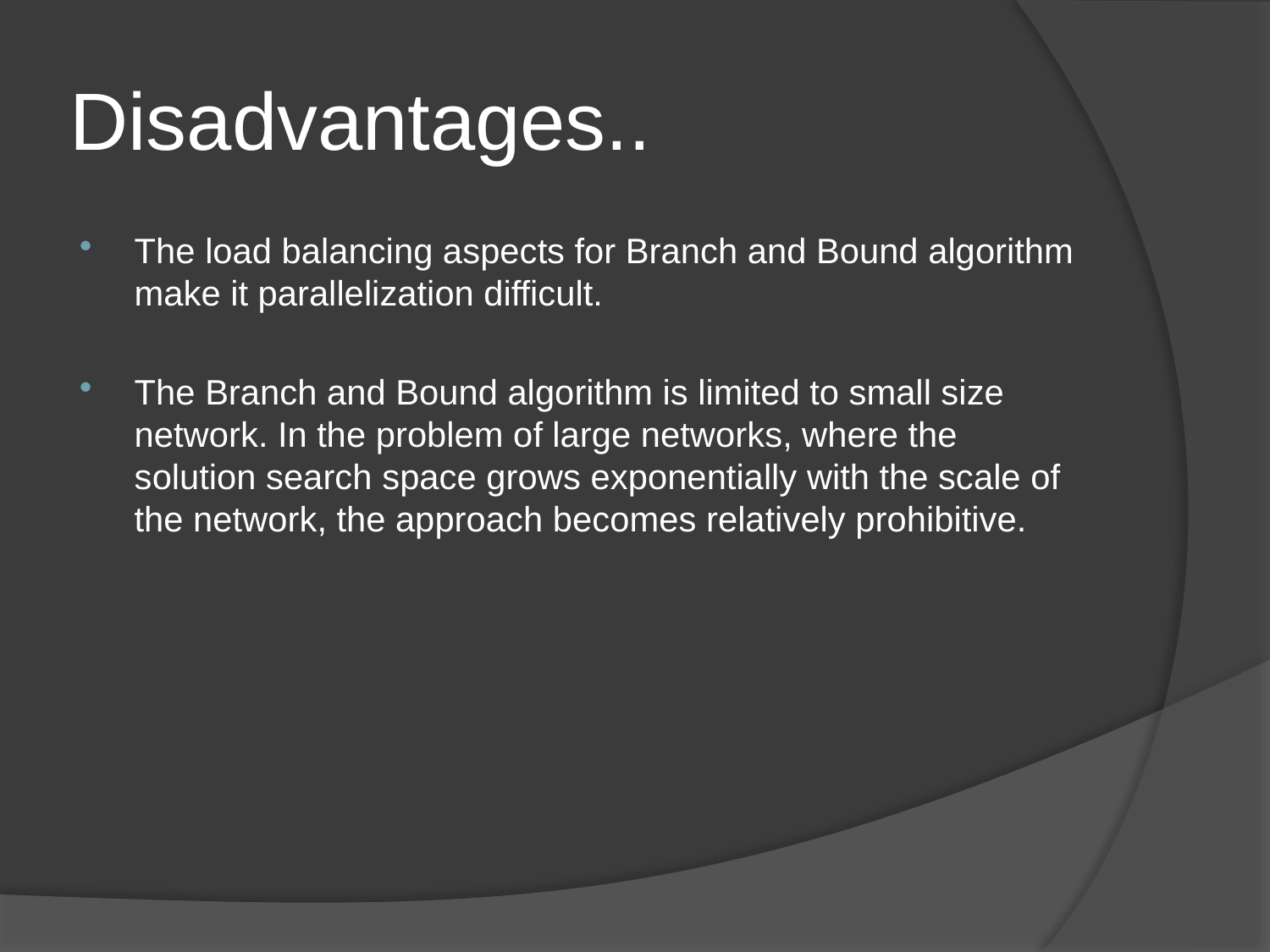

# Disadvantages..
The load balancing aspects for Branch and Bound algorithm make it parallelization difficult.

The Branch and Bound algorithm is limited to small size network. In the problem of large networks, where the solution search space grows exponentially with the scale of the network, the approach becomes relatively prohibitive.